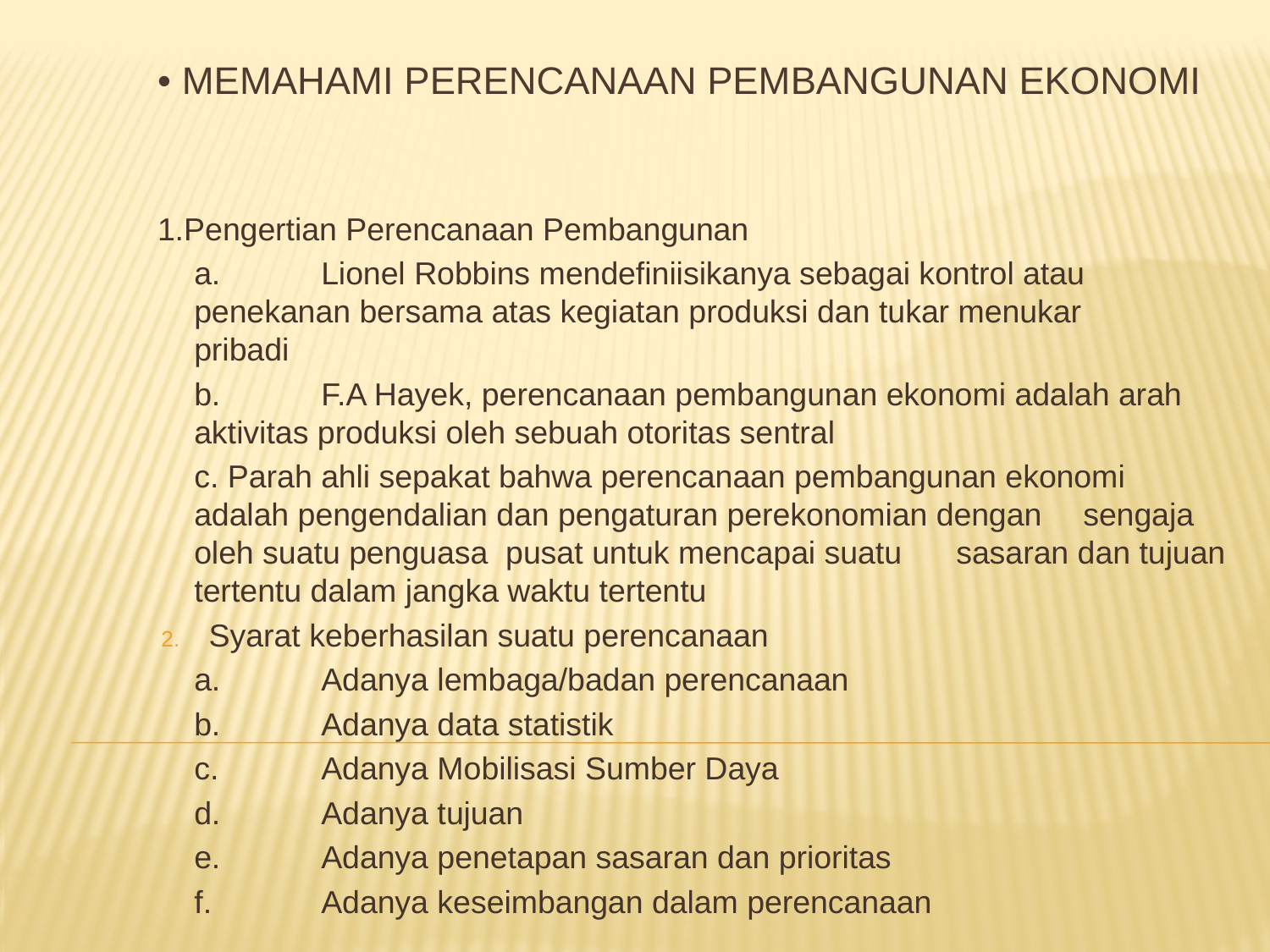

# • Memahami perencanaan pembangunan ekonomi
1.Pengertian Perencanaan Pembangunan
	a.	Lionel Robbins mendefiniisikanya sebagai kontrol atau 	penekanan bersama atas kegiatan produksi dan tukar menukar 	pribadi
	b.	F.A Hayek, perencanaan pembangunan ekonomi adalah arah 	aktivitas produksi oleh sebuah otoritas sentral
	c. Parah ahli sepakat bahwa perencanaan pembangunan ekonomi 	adalah pengendalian dan pengaturan perekonomian dengan 	sengaja oleh suatu penguasa  pusat untuk mencapai suatu 	sasaran dan tujuan tertentu dalam jangka waktu tertentu
Syarat keberhasilan suatu perencanaan
	a.	Adanya lembaga/badan perencanaan
	b.	Adanya data statistik
	c.	Adanya Mobilisasi Sumber Daya
	d.	Adanya tujuan
	e.	Adanya penetapan sasaran dan prioritas
	f.	Adanya keseimbangan dalam perencanaan